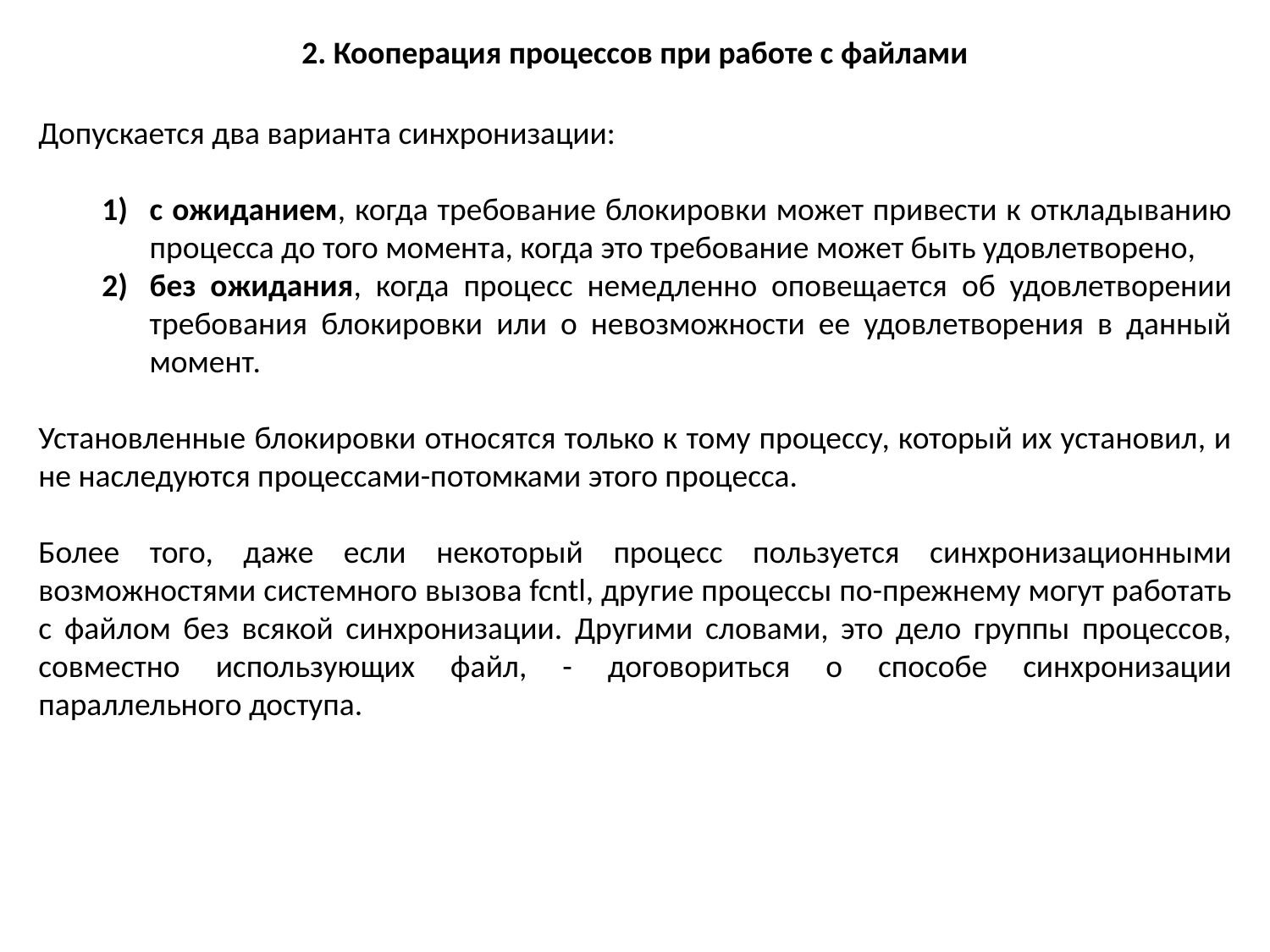

2. Кооперация процессов при работе с файлами
Допускается два варианта синхронизации:

с ожиданием, когда требование блокировки может привести к откладыванию процесса до того момента, когда это требование может быть удовлетворено,
без ожидания, когда процесс немедленно оповещается об удовлетворении требования блокировки или о невозможности ее удовлетворения в данный момент.

Установленные блокировки относятся только к тому процессу, который их установил, и не наследуются процессами-потомками этого процесса.

Более того, даже если некоторый процесс пользуется синхронизационными возможностями системного вызова fcntl, другие процессы по-прежнему могут работать с файлом без всякой синхронизации. Другими словами, это дело группы процессов, совместно использующих файл, - договориться о способе синхронизации параллельного доступа.